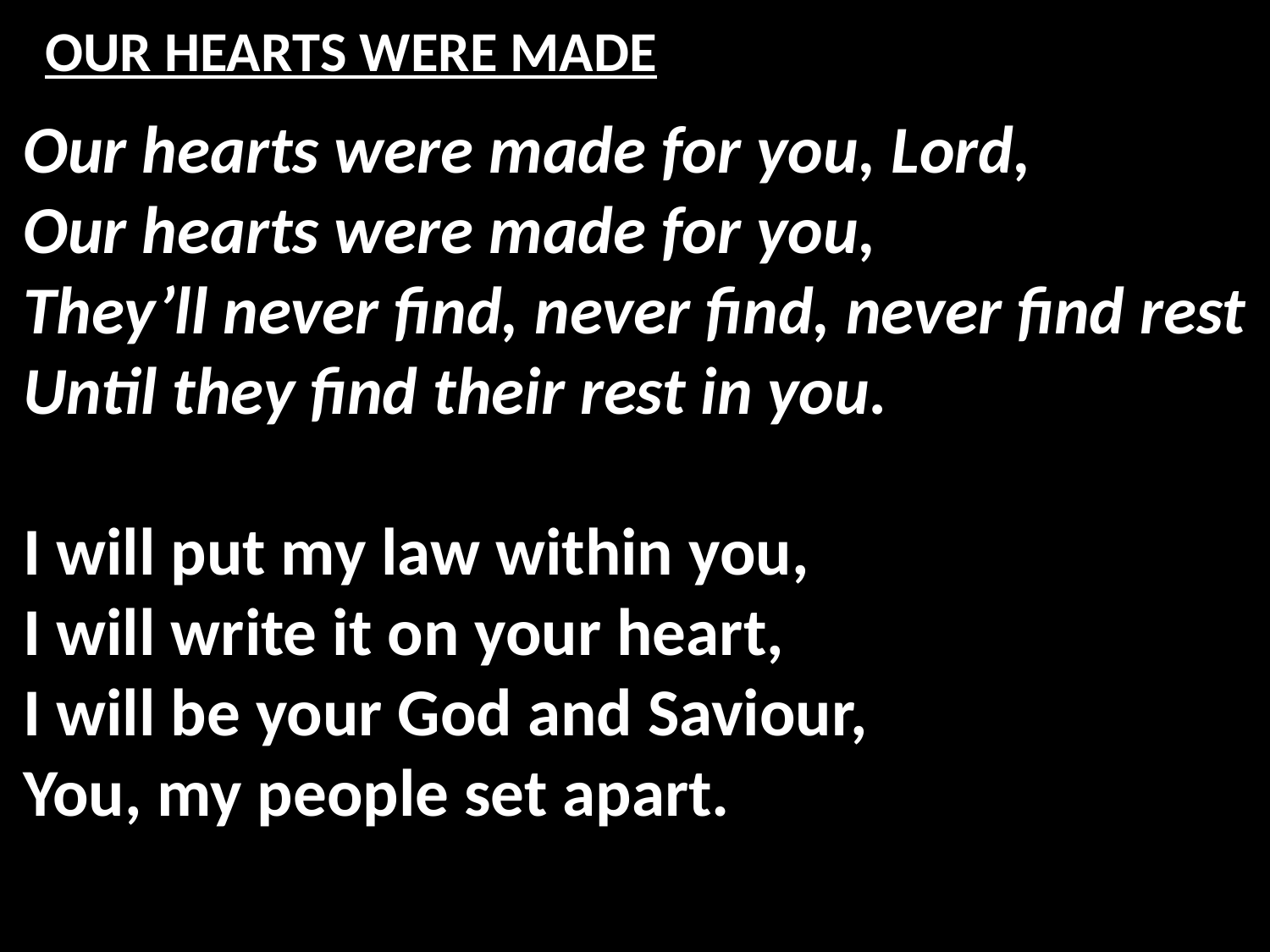

# OUR HEARTS WERE MADE
Our hearts were made for you, Lord,
Our hearts were made for you,
They’ll never find, never find, never find rest
Until they find their rest in you.

I will put my law within you,
I will write it on your heart,
I will be your God and Saviour,
You, my people set apart.